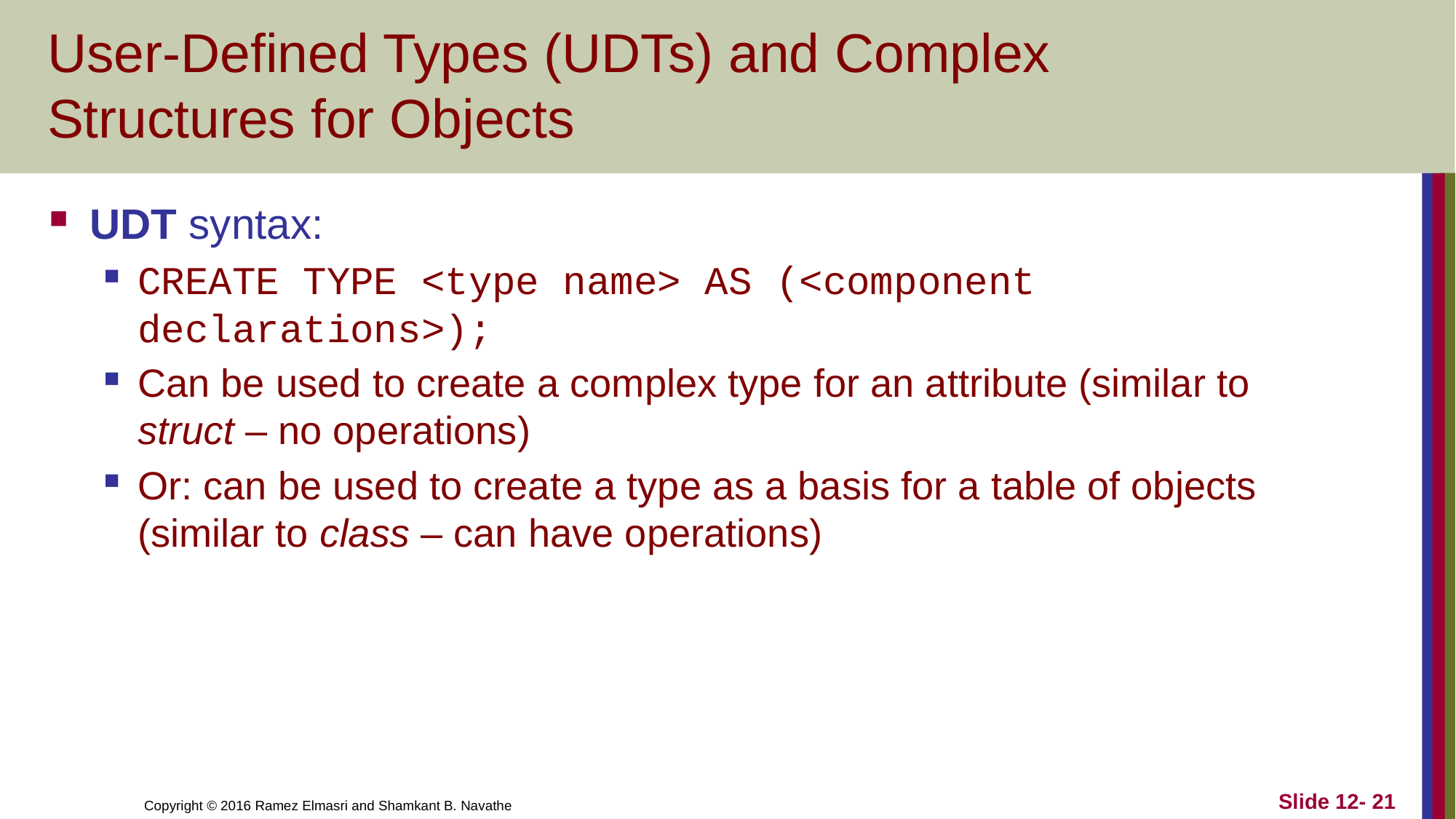

# User-Defined Types (UDTs) and Complex Structures for Objects
UDT syntax:
CREATE TYPE <type name> AS (<component declarations>);
Can be used to create a complex type for an attribute (similar to struct – no operations)
Or: can be used to create a type as a basis for a table of objects (similar to class – can have operations)
Slide 12- 21